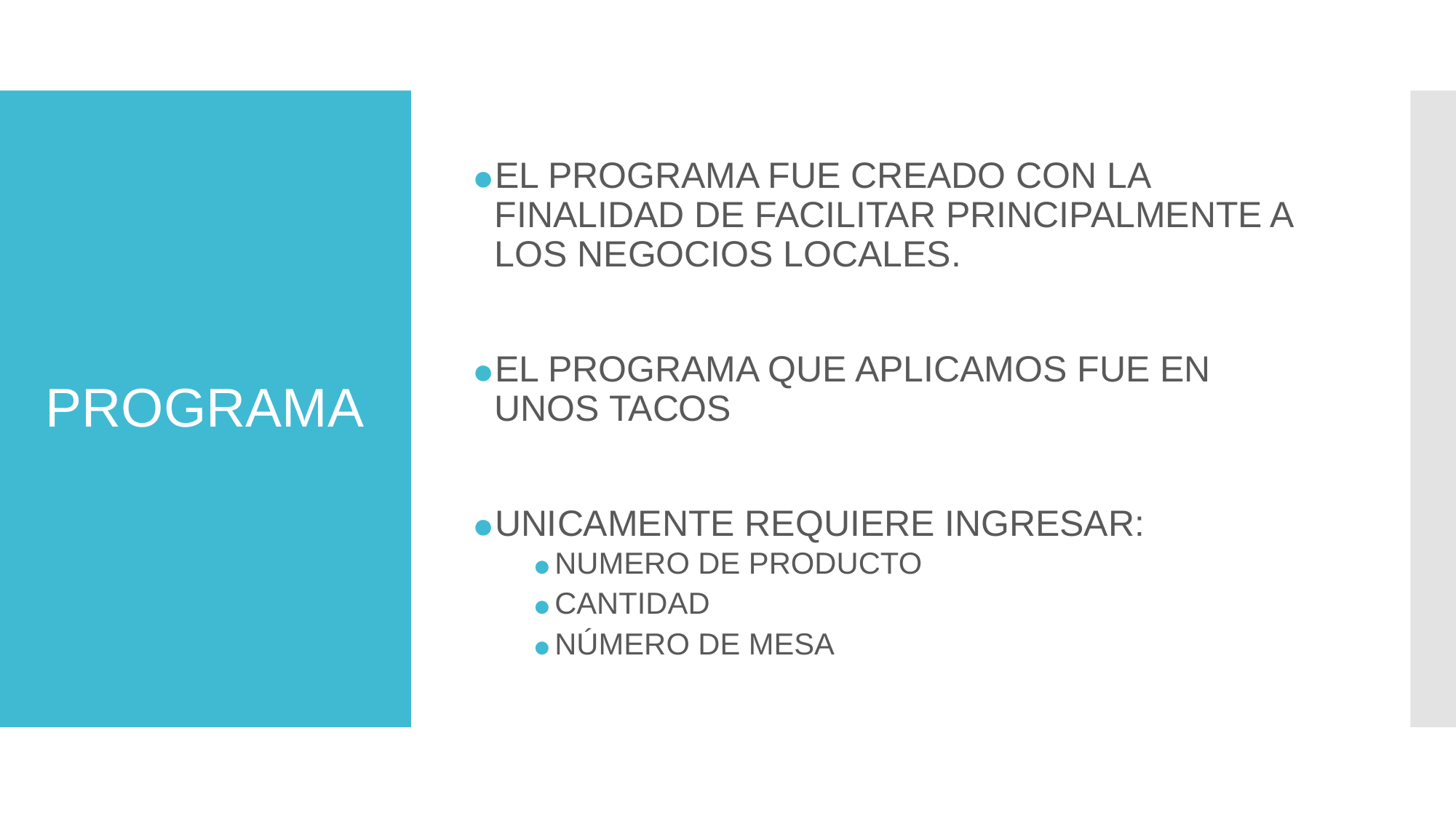

EL PROGRAMA FUE CREADO CON LA FINALIDAD DE FACILITAR PRINCIPALMENTE A LOS NEGOCIOS LOCALES.

EL PROGRAMA QUE APLICAMOS FUE EN UNOS TACOS

UNICAMENTE REQUIERE INGRESAR:
NUMERO DE PRODUCTO
CANTIDAD
NÚMERO DE MESA
# PROGRAMA